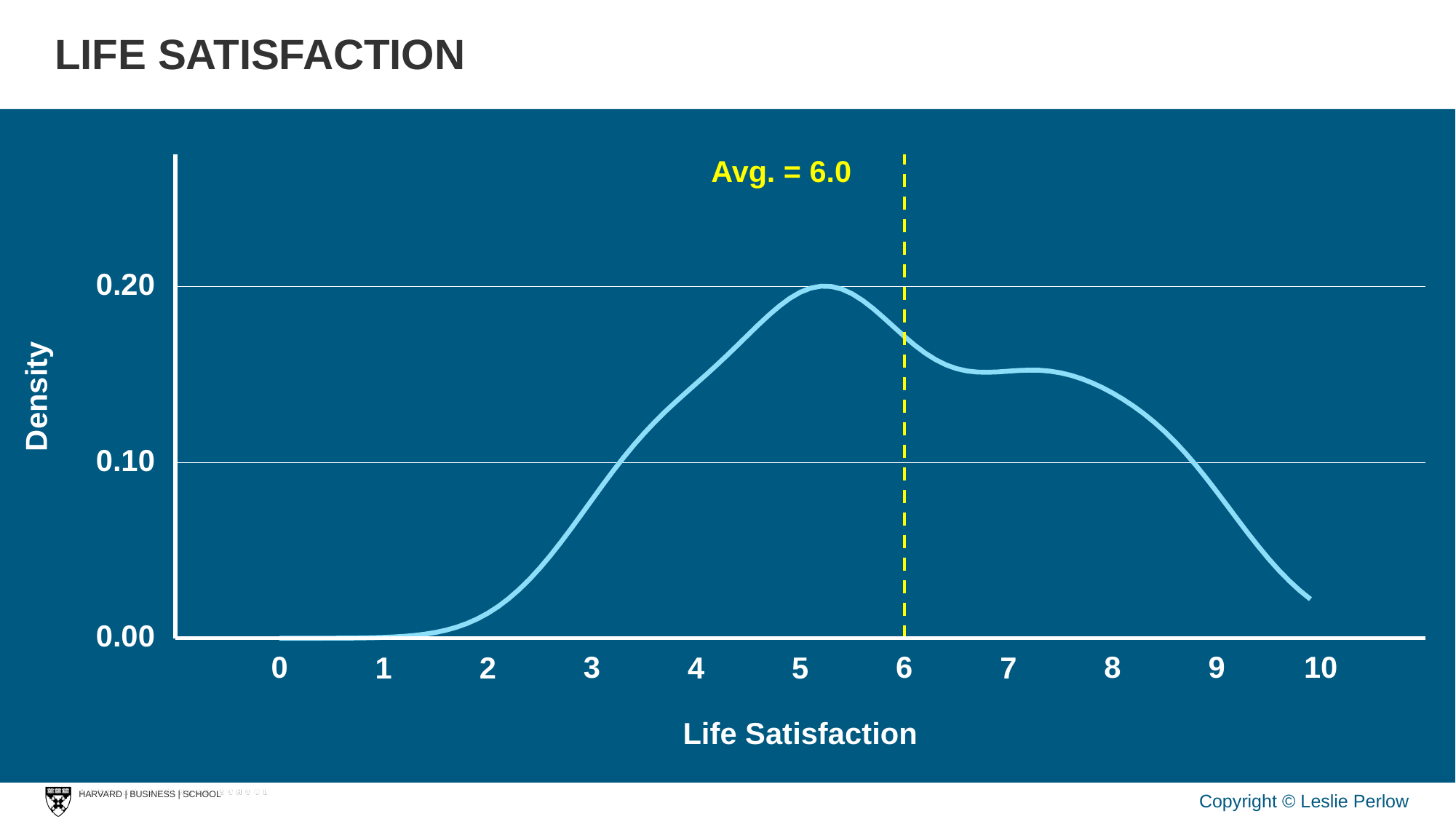

# LIFE SATISFACTION

Avg. = 6.0
0.20

Density
0.10

0.00

8
9
0
3
6
10
1
2
4
5
7
Life Satisfaction